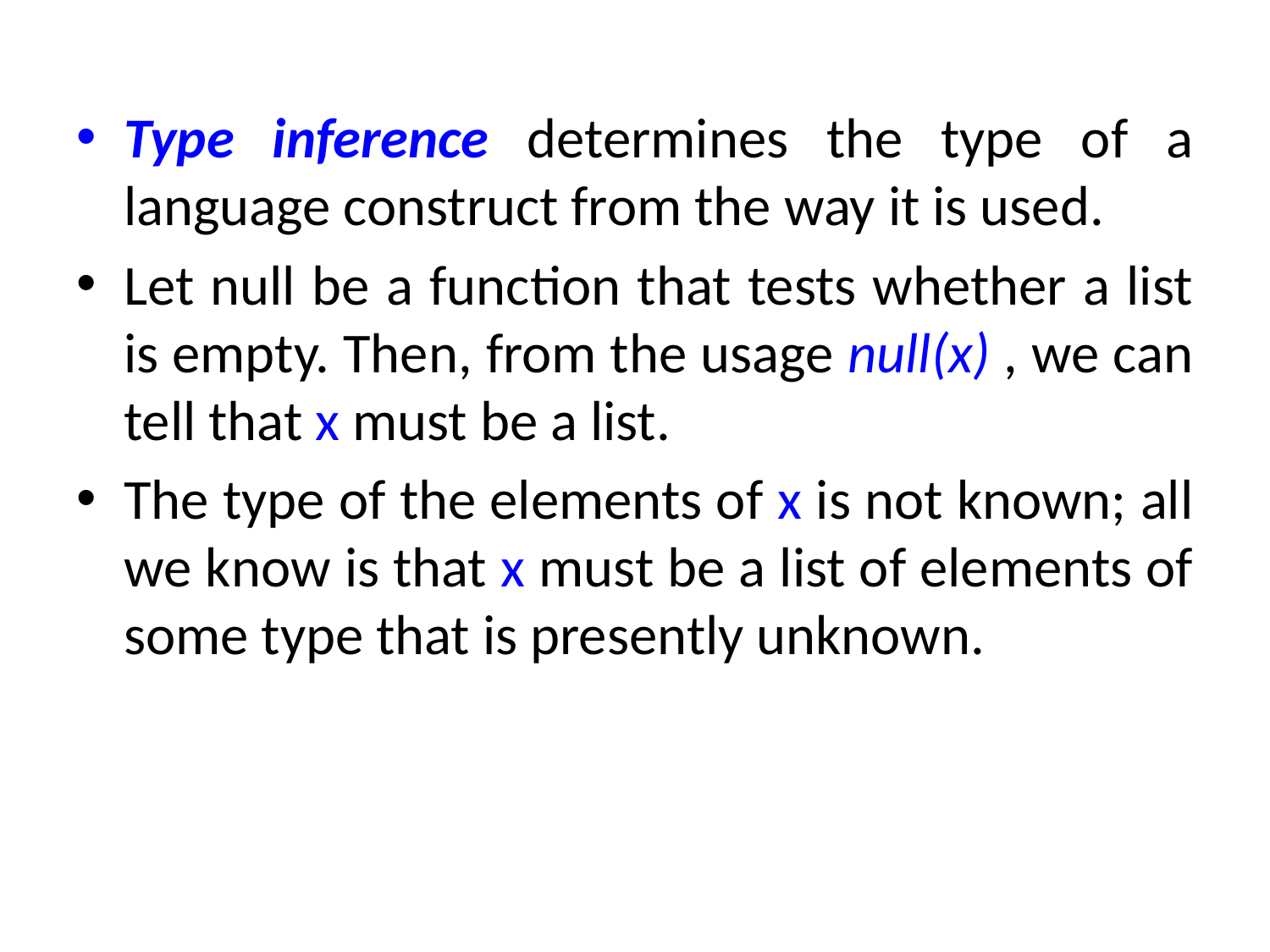

Type inference determines the type of a language construct from the way it is used.
Let null be a function that tests whether a list is empty. Then, from the usage null(x) , we can tell that x must be a list.
The type of the elements of x is not known; all we know is that x must be a list of elements of some type that is presently unknown.